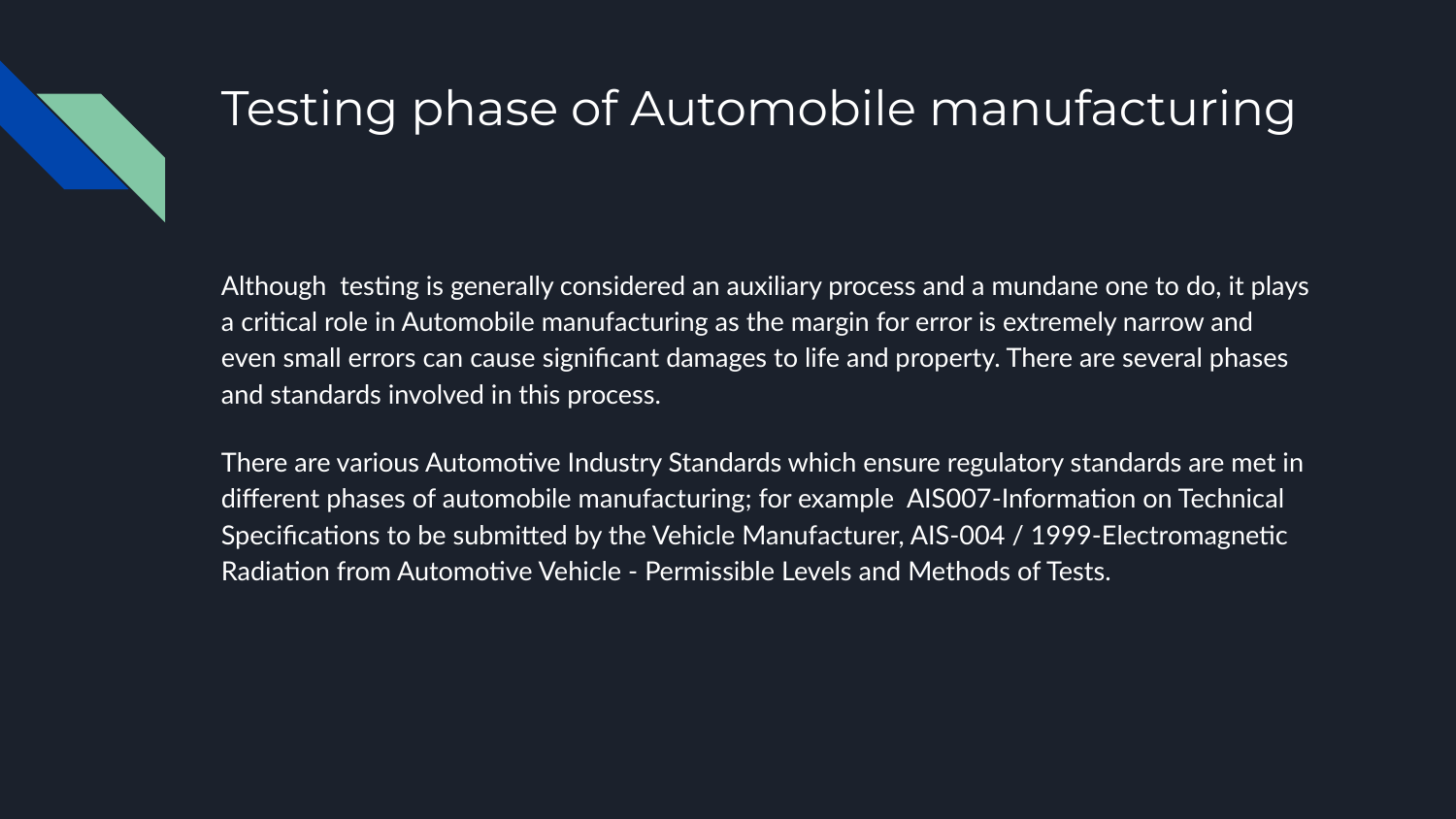

# Testing phase of Automobile manufacturing
Although  testing is generally considered an auxiliary process and a mundane one to do, it plays a critical role in Automobile manufacturing as the margin for error is extremely narrow and even small errors can cause significant damages to life and property. There are several phases and standards involved in this process.
There are various Automotive Industry Standards which ensure regulatory standards are met in different phases of automobile manufacturing; for example  AIS007-Information on Technical Specifications to be submitted by the Vehicle Manufacturer, AIS-004 / 1999-Electromagnetic Radiation from Automotive Vehicle - Permissible Levels and Methods of Tests.